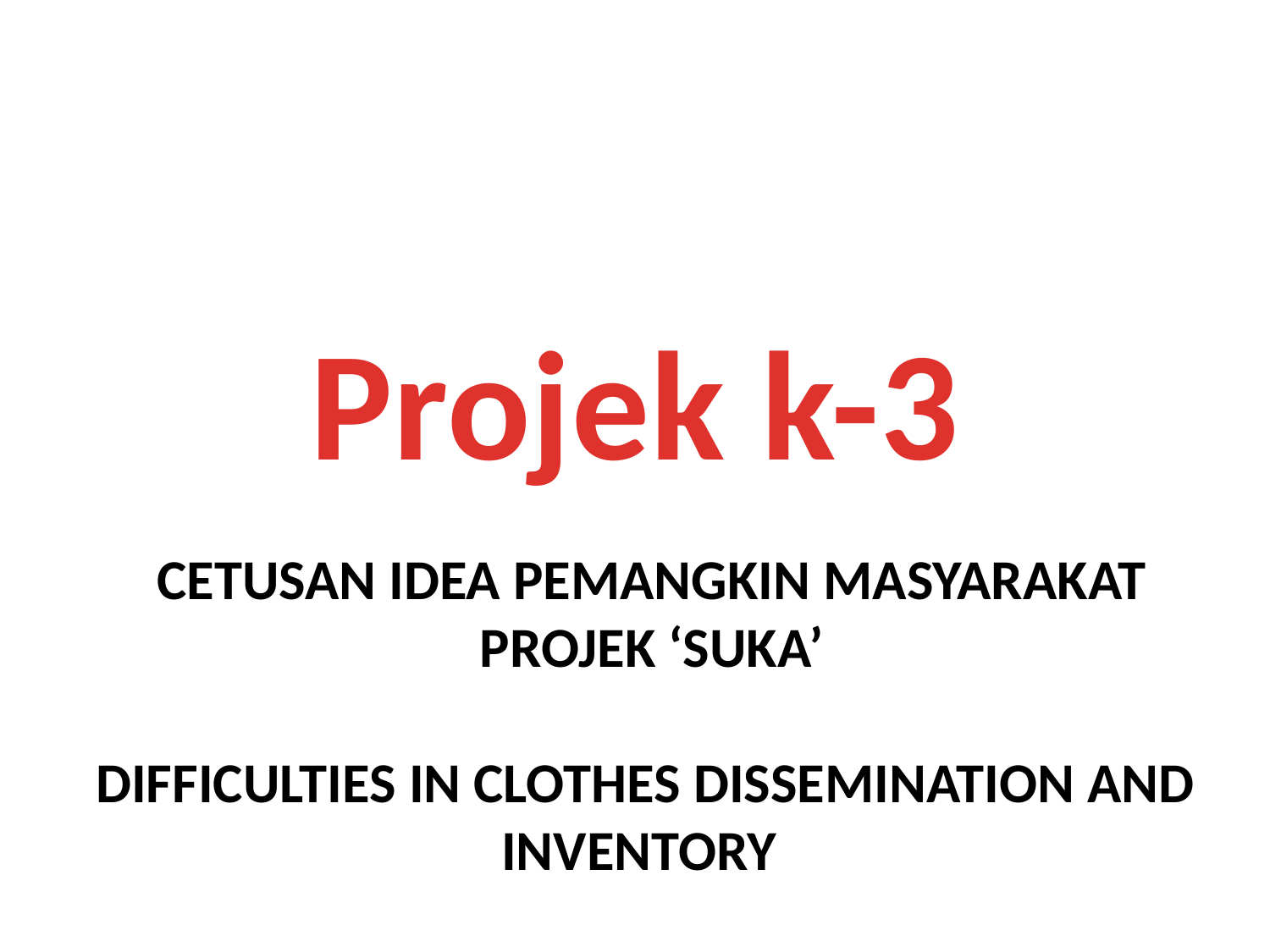

# Projek k-3
CETUSAN IDEA PEMANGKIN MASYARAKAT
PROJEK ‘SUKA’

DIFFICULTIES IN CLOTHES DISSEMINATION AND
INVENTORY